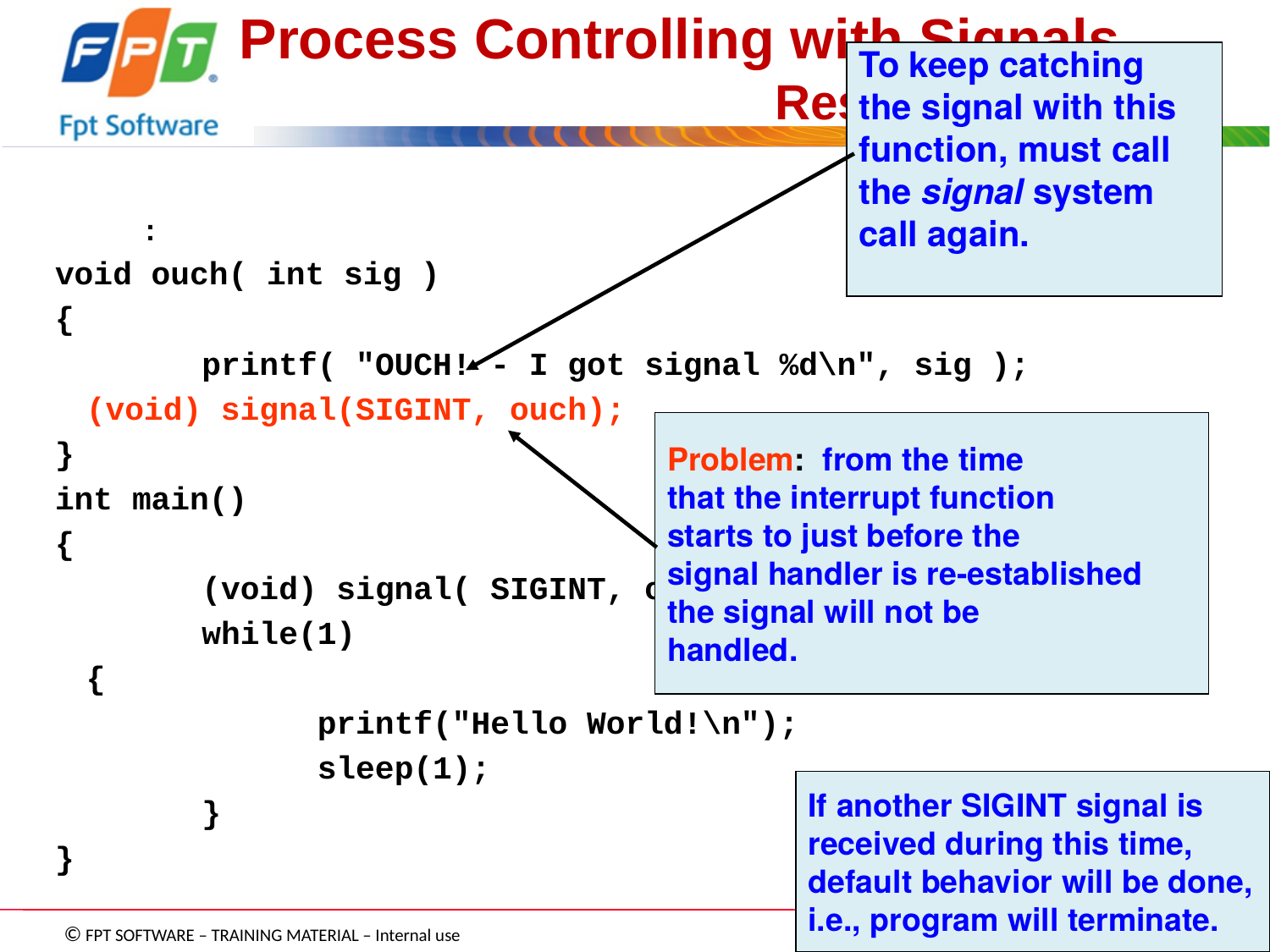

# Process Controlling with Signals Reset Problem
To keep catching
the signal with this
function, must call
the signal system
call again.

     :
void ouch( int sig )
{
    	printf( "OUCH! - I got signal %d\n", sig );
		(void) signal(SIGINT, ouch);
}
int main()
{
    	(void) signal( SIGINT, ouch );
    	while(1)
		{
        	printf("Hello World!\n");
        	sleep(1);
    	}
}

Problem:  from the time
that the interrupt function
starts to just before the
signal handler is re-established
the signal will not be
handled.

If another SIGINT signal is
received during this time,
default behavior will be done,
i.e., program will terminate.